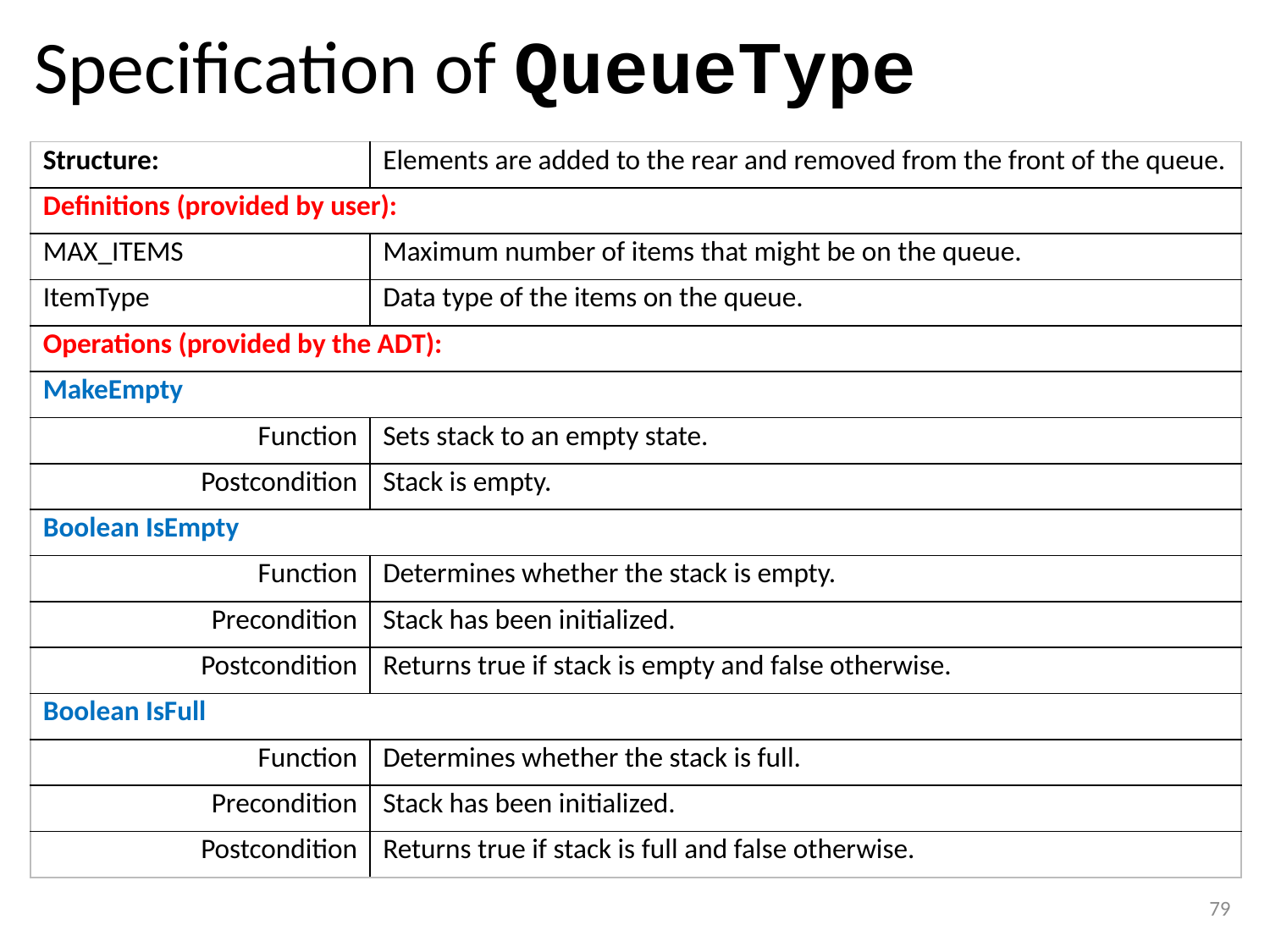

# Specification of QueueType
| Structure: | Elements are added to the rear and removed from the front of the queue. |
| --- | --- |
| Definitions (provided by user): |  |
| MAX\_ITEMS | Maximum number of items that might be on the queue. |
| ItemType | Data type of the items on the queue. |
| Operations (provided by the ADT): |  |
| MakeEmpty |  |
| Function | Sets stack to an empty state. |
| Postcondition | Stack is empty. |
| Boolean IsEmpty |  |
| Function | Determines whether the stack is empty. |
| Precondition | Stack has been initialized. |
| Postcondition | Returns true if stack is empty and false otherwise. |
| Boolean IsFull |  |
| Function | Determines whether the stack is full. |
| Precondition | Stack has been initialized. |
| Postcondition | Returns true if stack is full and false otherwise. |
79